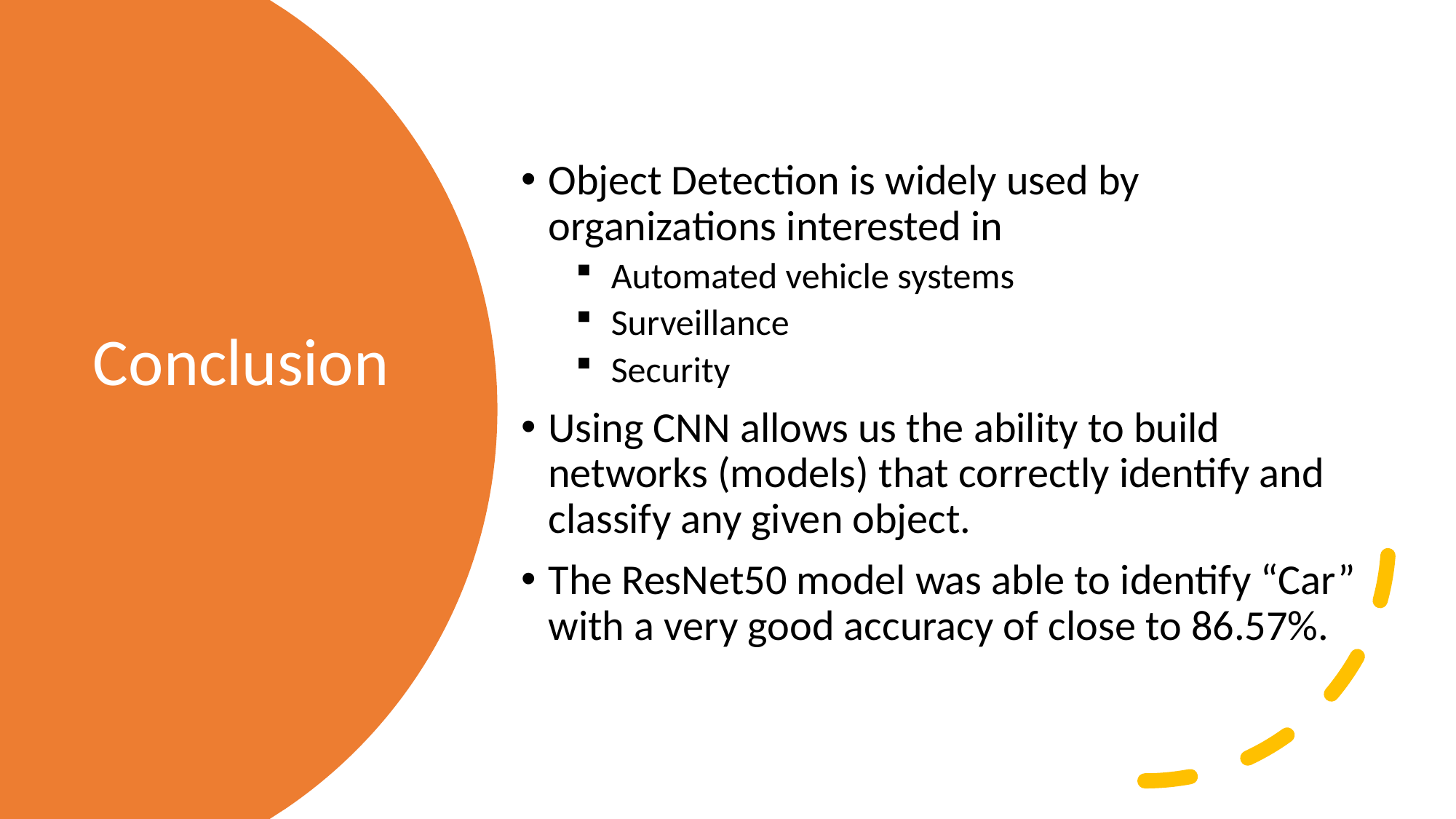

Object Detection is widely used by organizations interested in
 Automated vehicle systems
 Surveillance
 Security
Using CNN allows us the ability to build networks (models) that correctly identify and classify any given object.
The ResNet50 model was able to identify “Car” with a very good accuracy of close to 86.57%.
# Conclusion